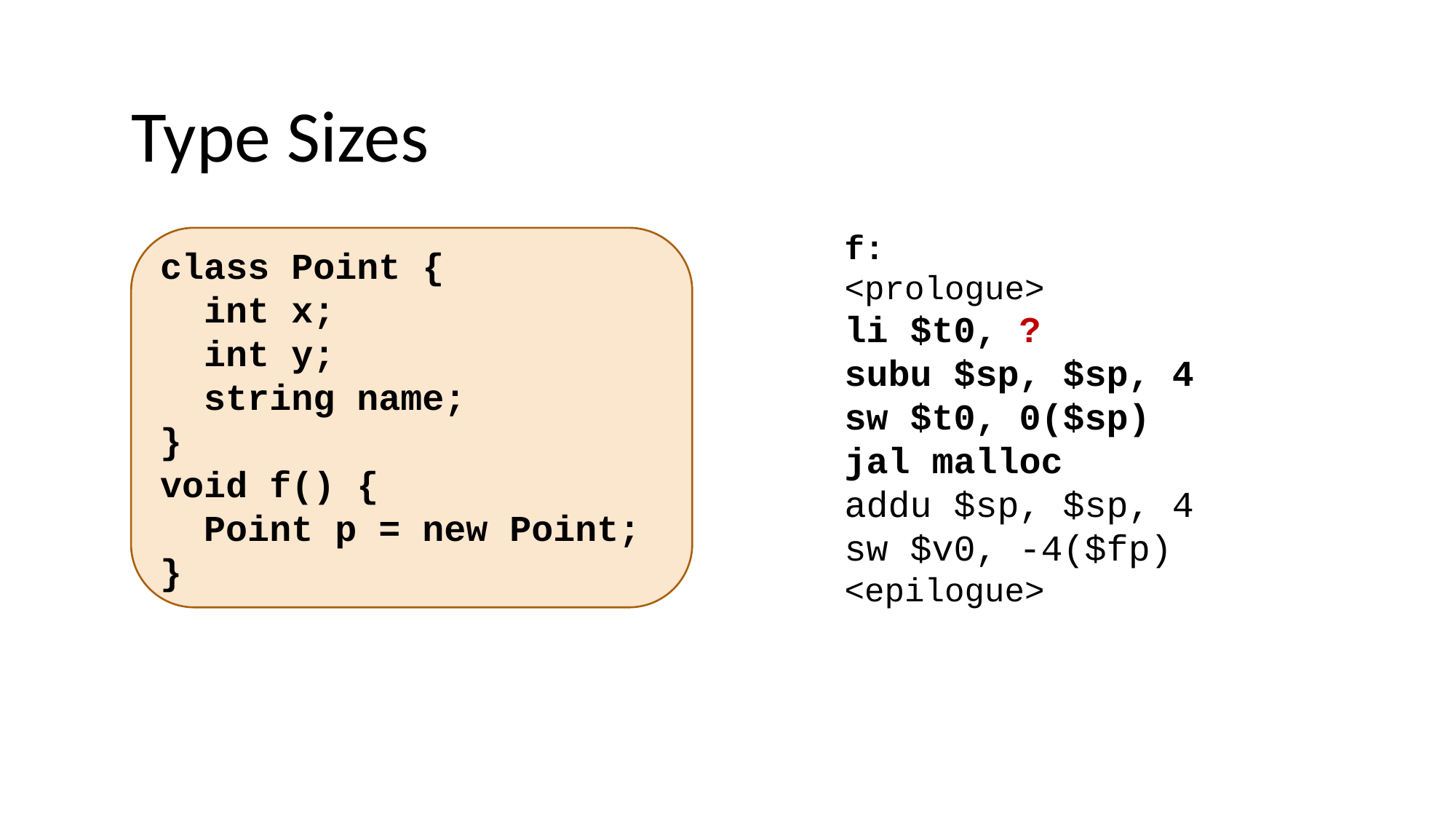

Type Sizes
f:
<prologue>
li $t0, ?
subu $sp, $sp, 4
sw $t0, 0($sp)
jal malloc
addu $sp, $sp, 4
sw $v0, -4($fp)
<epilogue>
class Point {
  int x;
  int y;
  string name;
}
void f() {
  Point p = new Point;
}